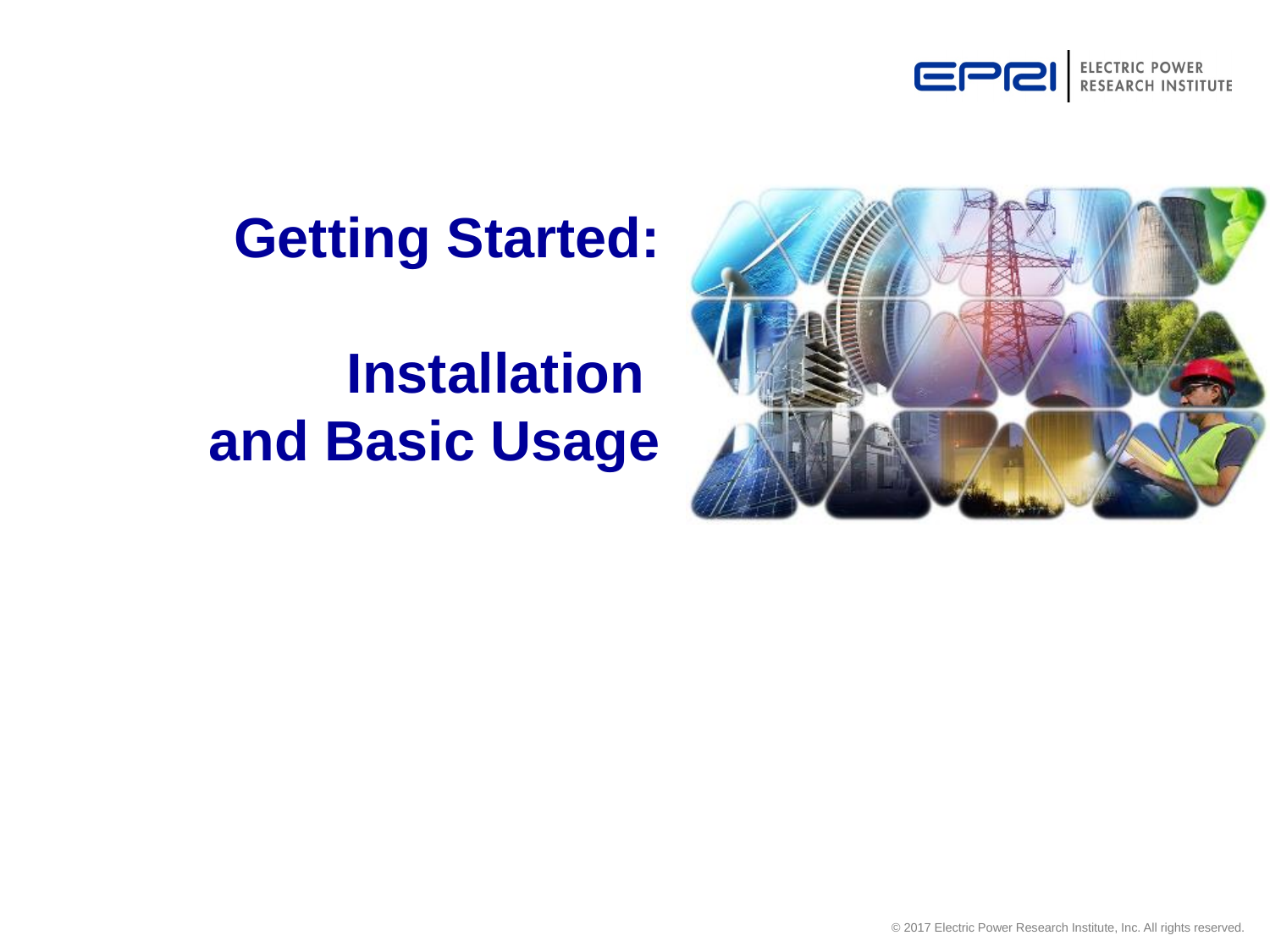

# Getting Started: Installation and Basic Usage